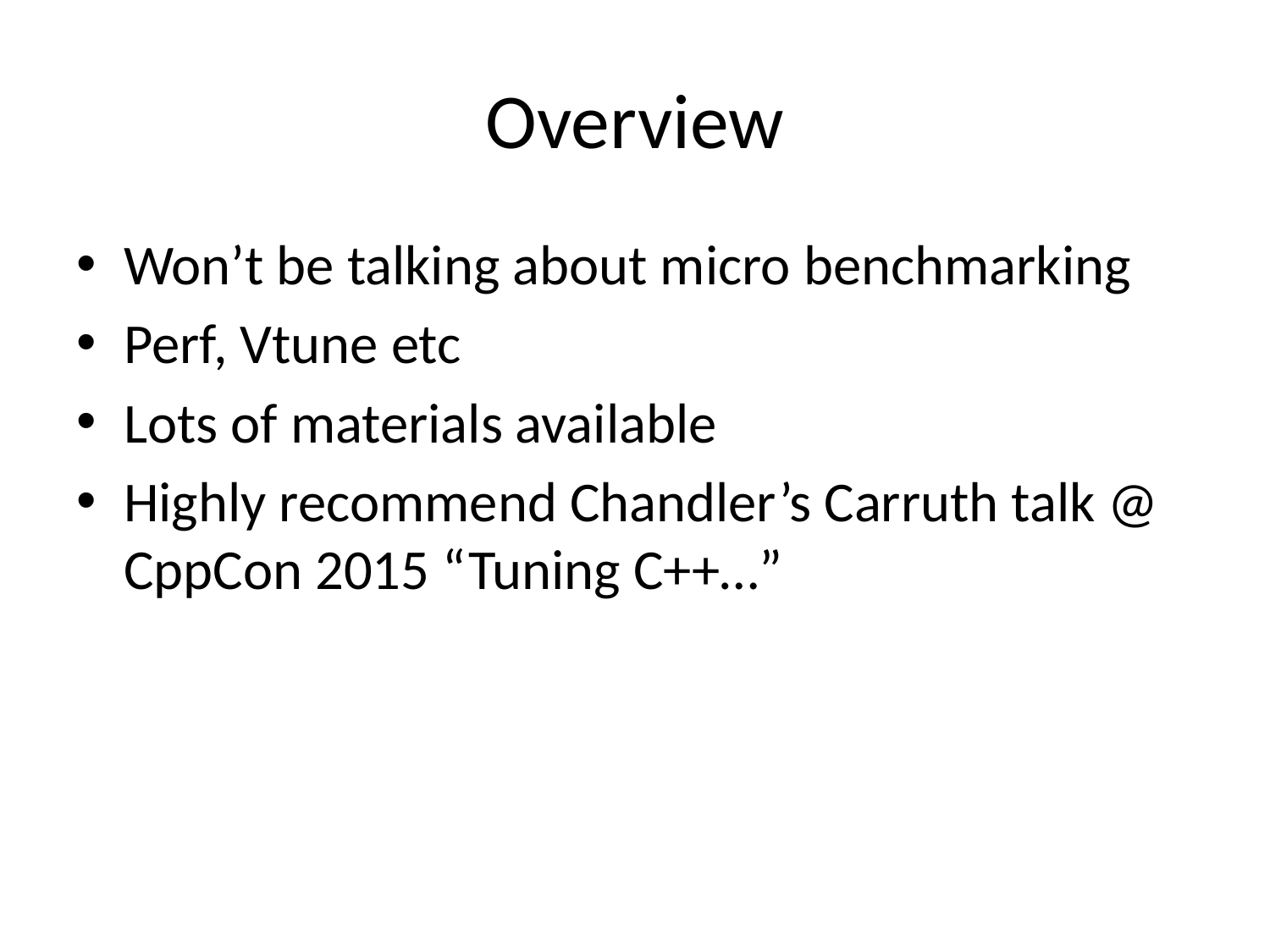

# Overview
Won’t be talking about micro benchmarking
Perf, Vtune etc
Lots of materials available
Highly recommend Chandler’s Carruth talk @ CppCon 2015 “Tuning C++…”